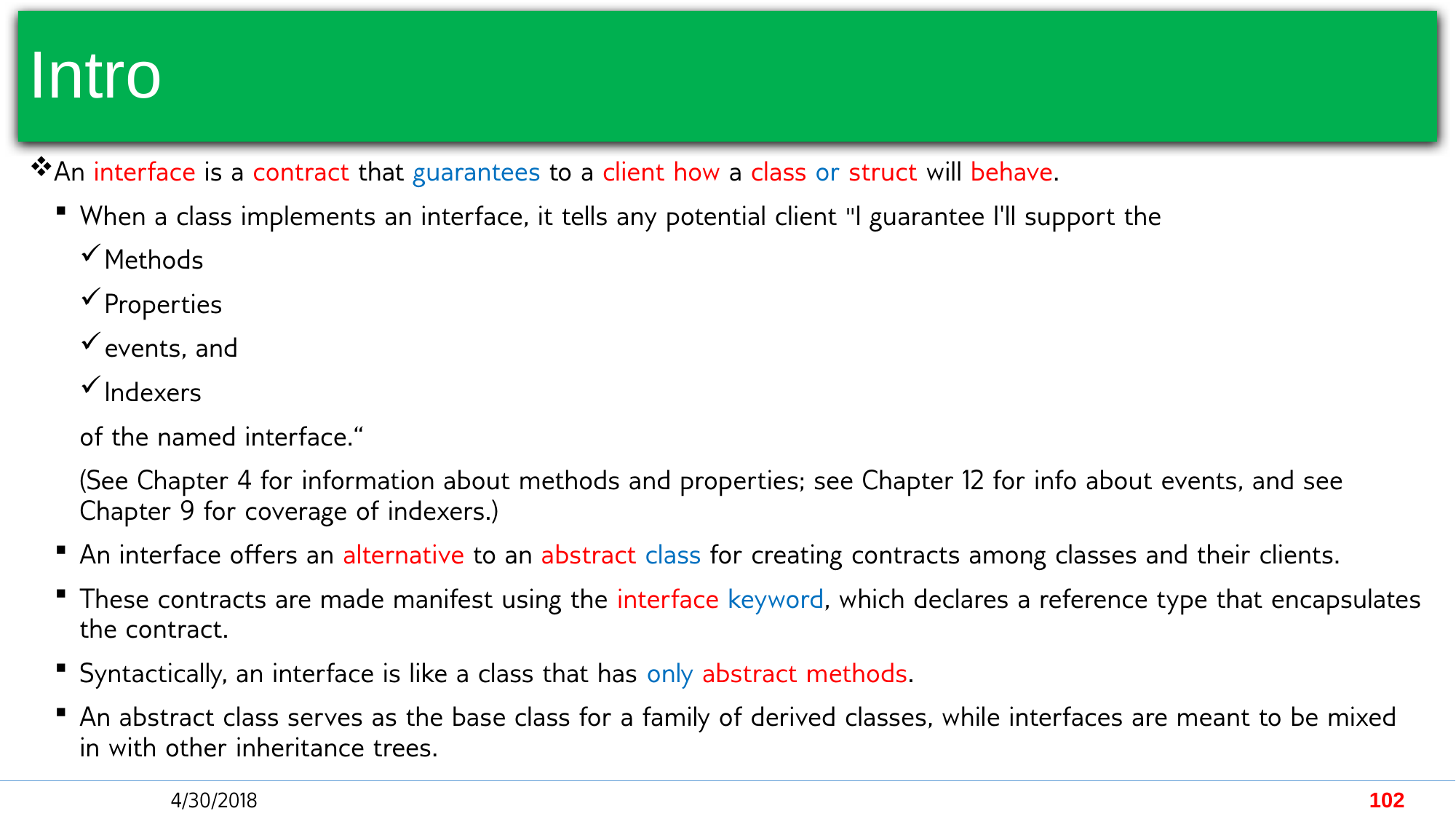

# Intro
An interface is a contract that guarantees to a client how a class or struct will behave.
When a class implements an interface, it tells any potential client "I guarantee I'll support the
Methods
Properties
events, and
Indexers
of the named interface.“
(See Chapter 4 for information about methods and properties; see Chapter 12 for info about events, and see Chapter 9 for coverage of indexers.)
An interface offers an alternative to an abstract class for creating contracts among classes and their clients.
These contracts are made manifest using the interface keyword, which declares a reference type that encapsulates the contract.
Syntactically, an interface is like a class that has only abstract methods.
An abstract class serves as the base class for a family of derived classes, while interfaces are meant to be mixed in with other inheritance trees.
4/30/2018
102